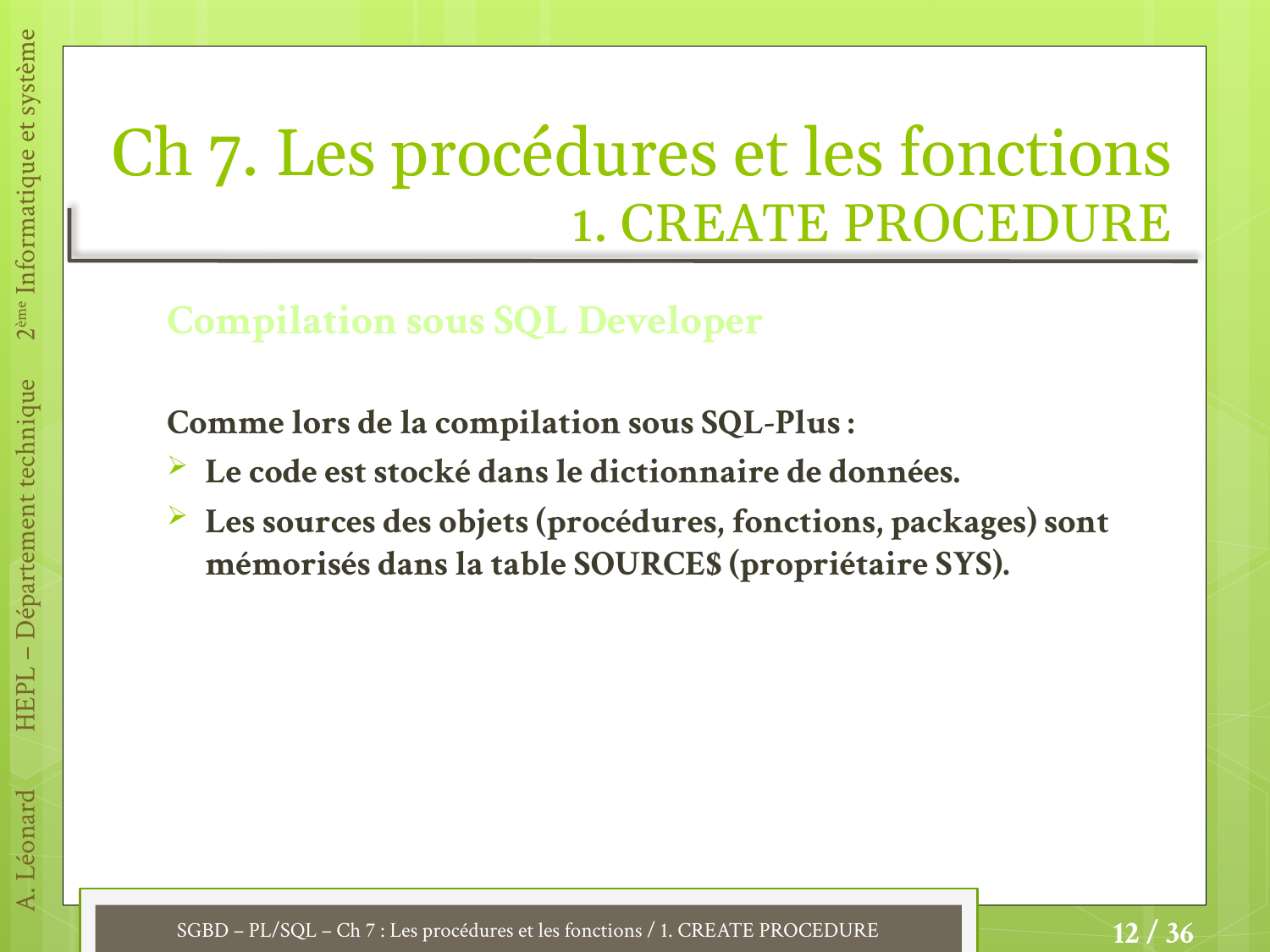

# Ch 7. Les procédures et les fonctions 1. CREATE PROCEDURE
Compilation sous SQL Developer

Comme lors de la compilation sous SQL-Plus :
Le code est stocké dans le dictionnaire de données.
Les sources des objets (procédures, fonctions, packages) sont mémorisés dans la table SOURCE$ (propriétaire SYS).
SGBD – PL/SQL – Ch 7 : Les procédures et les fonctions / 1. CREATE PROCEDURE